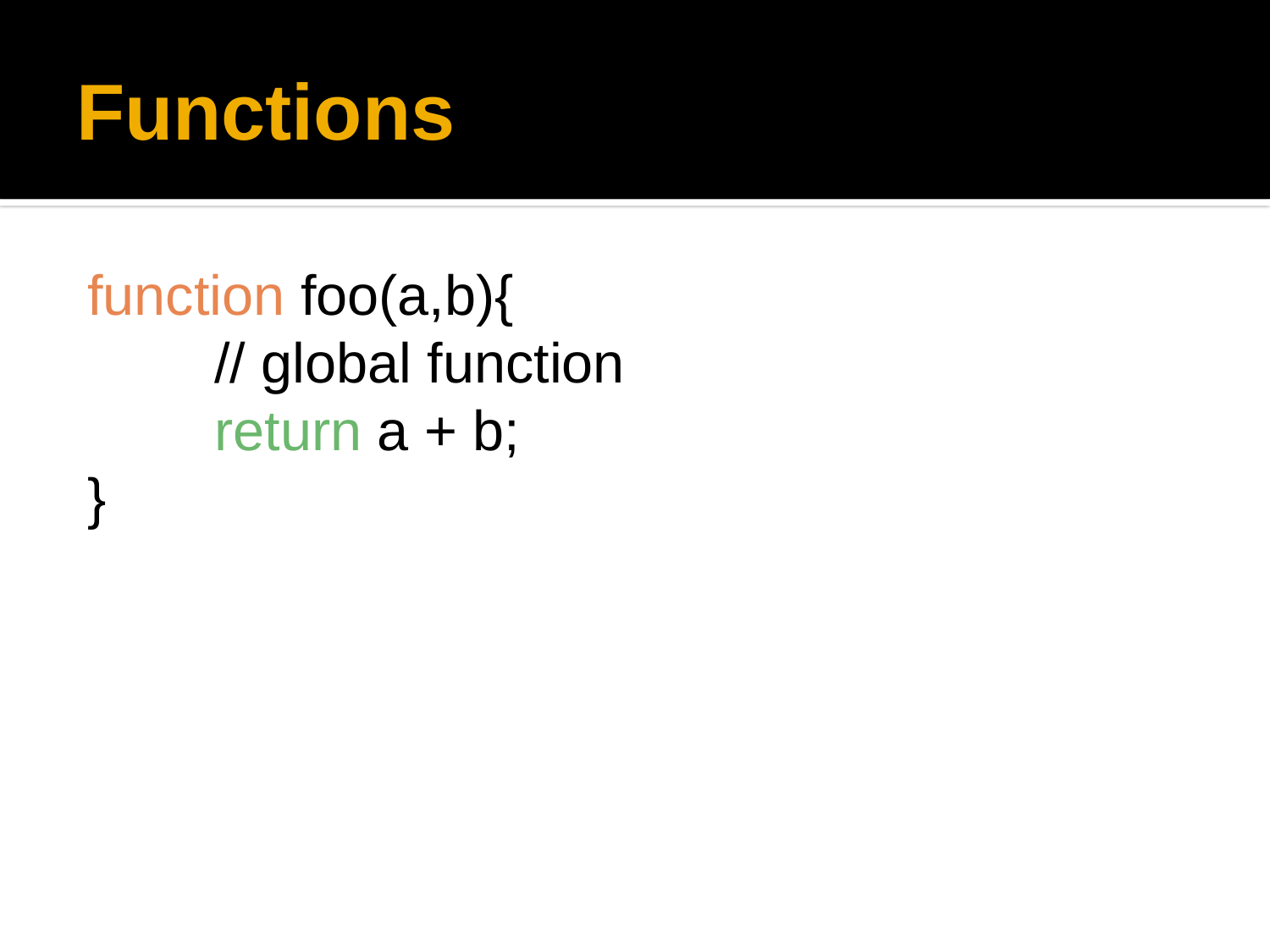

# Functions
function foo(a,b){
	// global function
	return a + b;
}